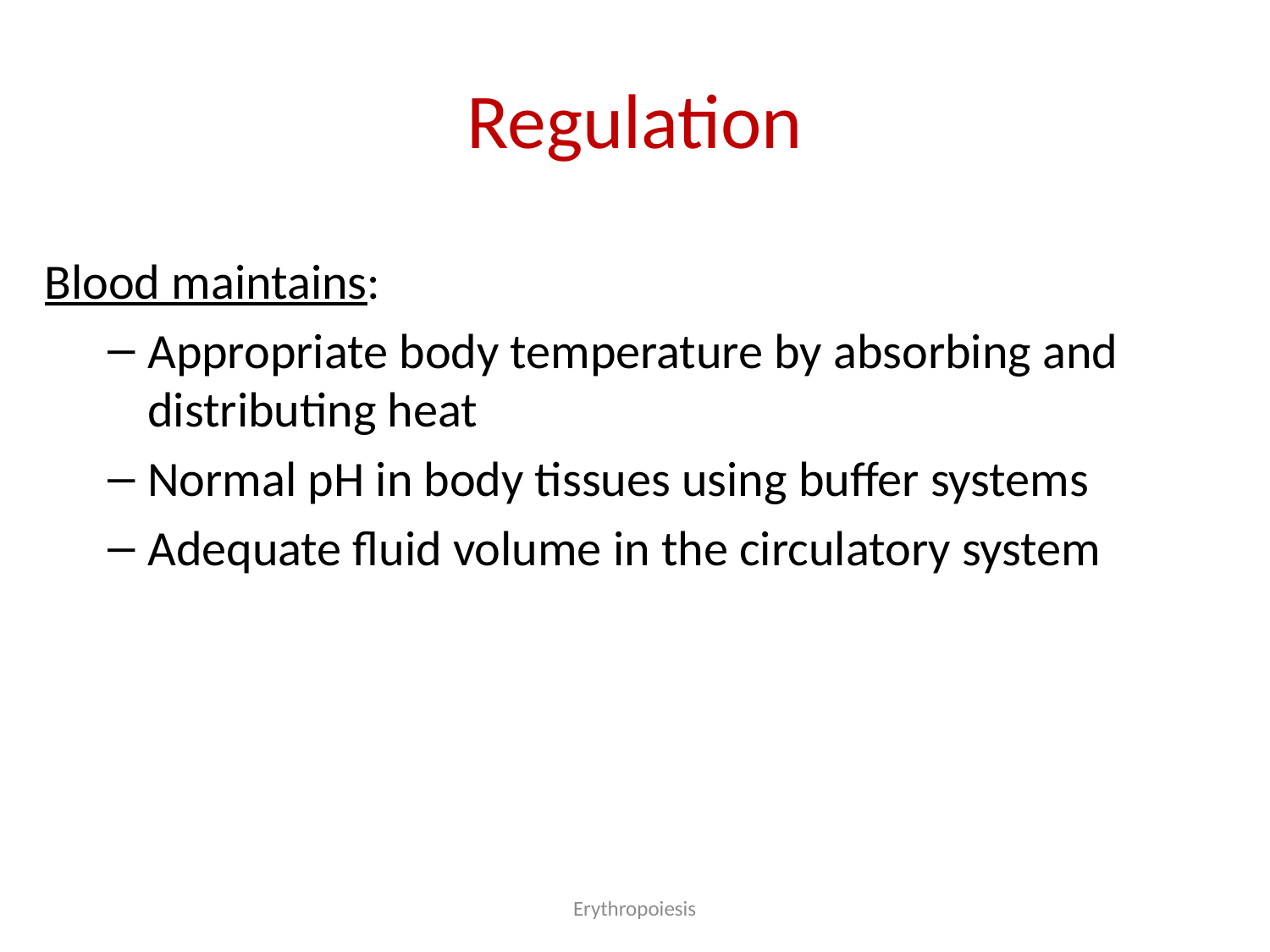

# Regulation
Blood maintains:
Appropriate body temperature by absorbing and distributing heat
Normal pH in body tissues using buffer systems
Adequate fluid volume in the circulatory system

Erythropoiesis
13